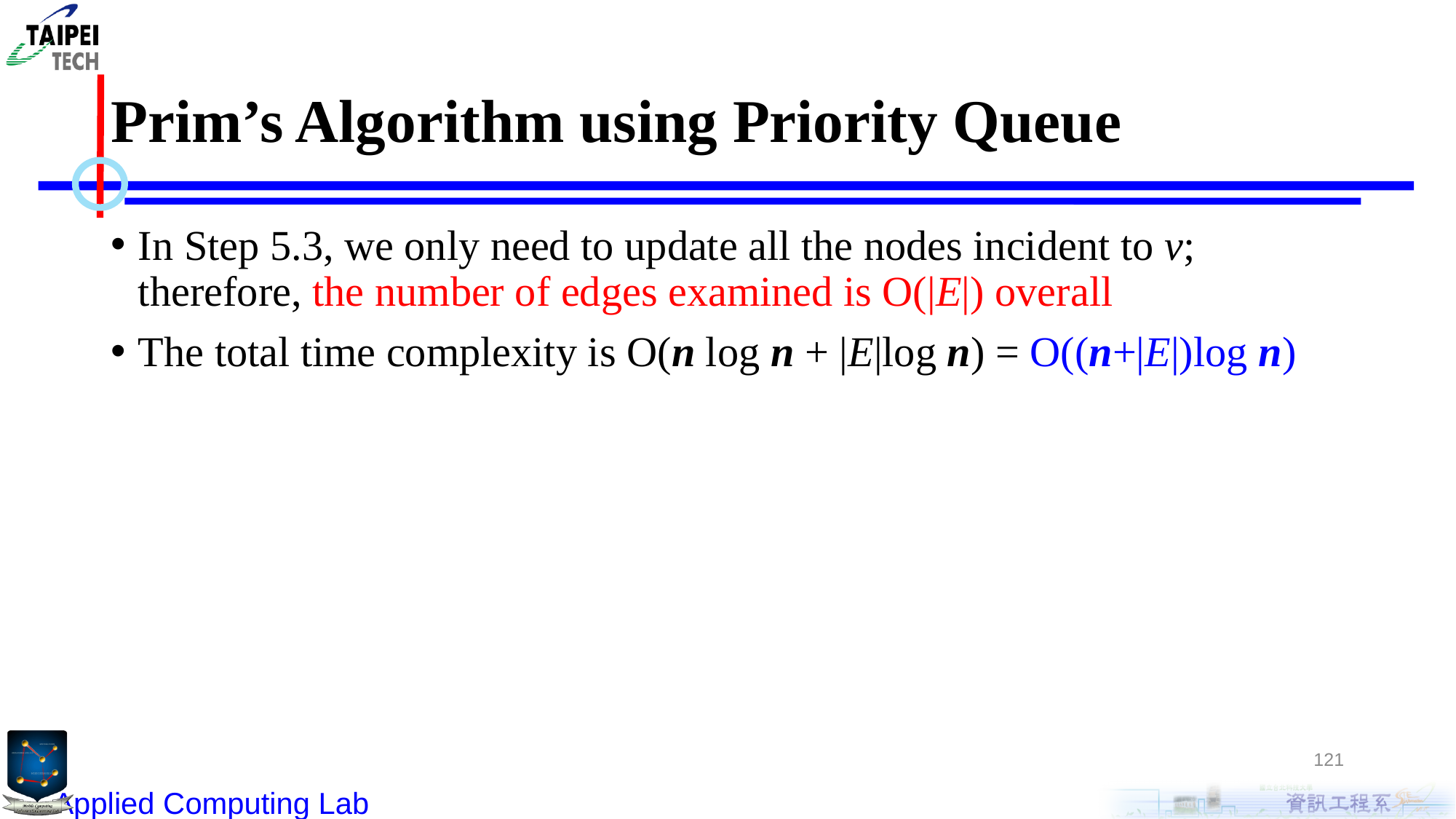

# Prim’s Algorithm using Priority Queue
In Step 5.3, we only need to update all the nodes incident to v; therefore, the number of edges examined is O(|E|) overall
The total time complexity is O(n log n + |E|log n) = O((n+|E|)log n)
121